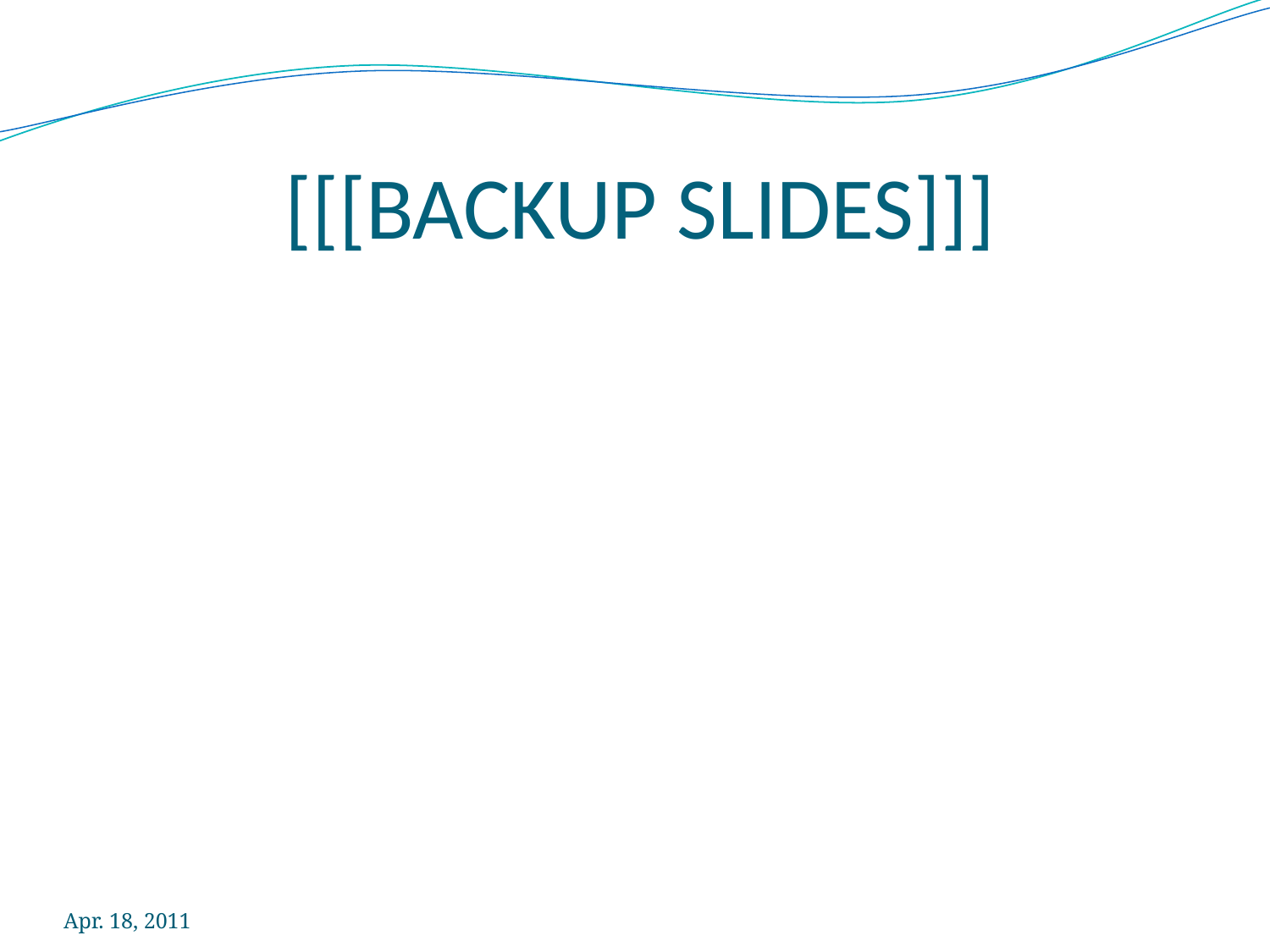

# [[[BACKUP SLIDES]]]
Apr. 18, 2011
33